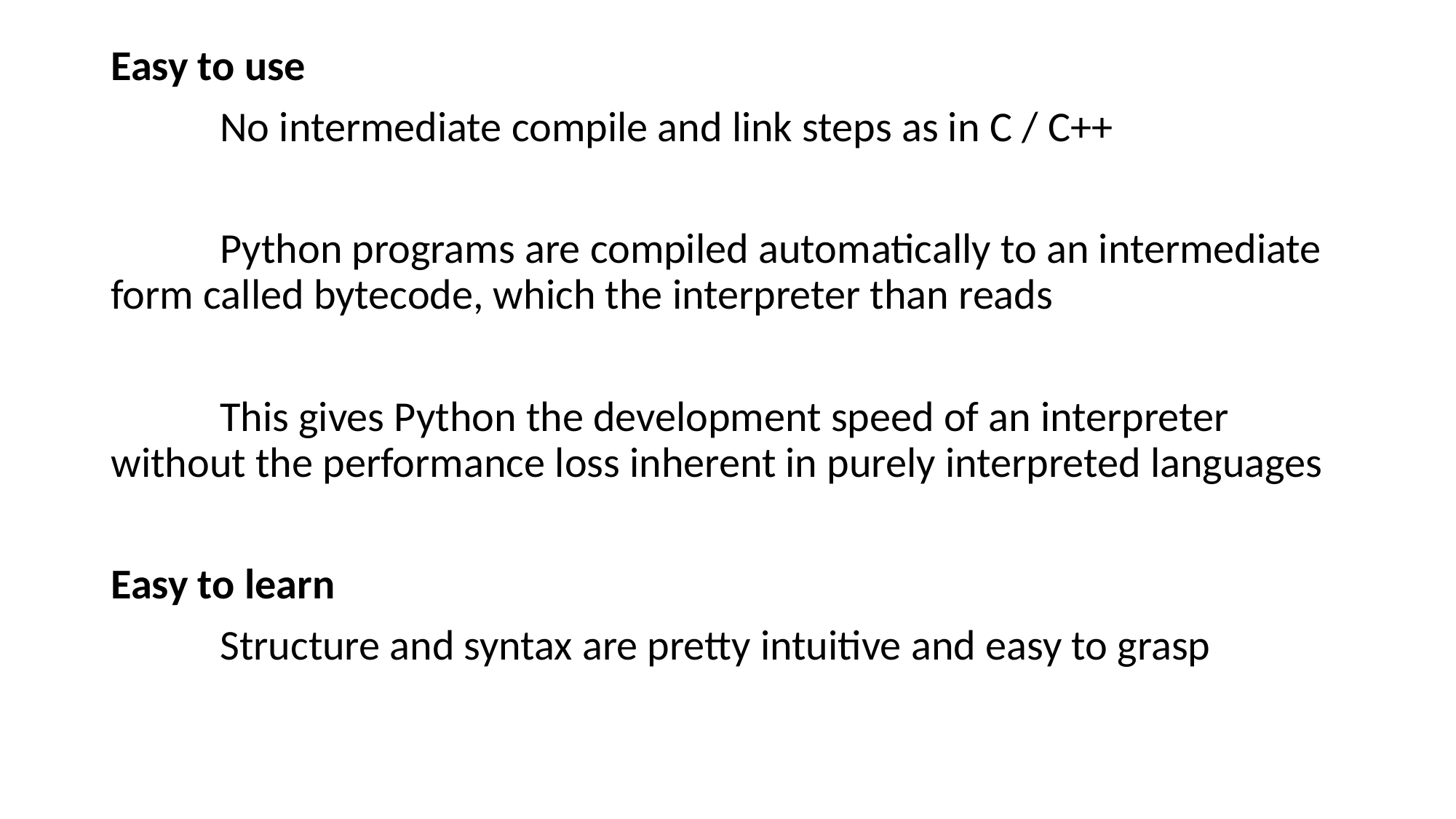

Easy to use
	No intermediate compile and link steps as in C / C++

	Python programs are compiled automatically to an intermediate form called bytecode, which the interpreter than reads

	This gives Python the development speed of an interpreter without the performance loss inherent in purely interpreted languages

Easy to learn
	Structure and syntax are pretty intuitive and easy to grasp